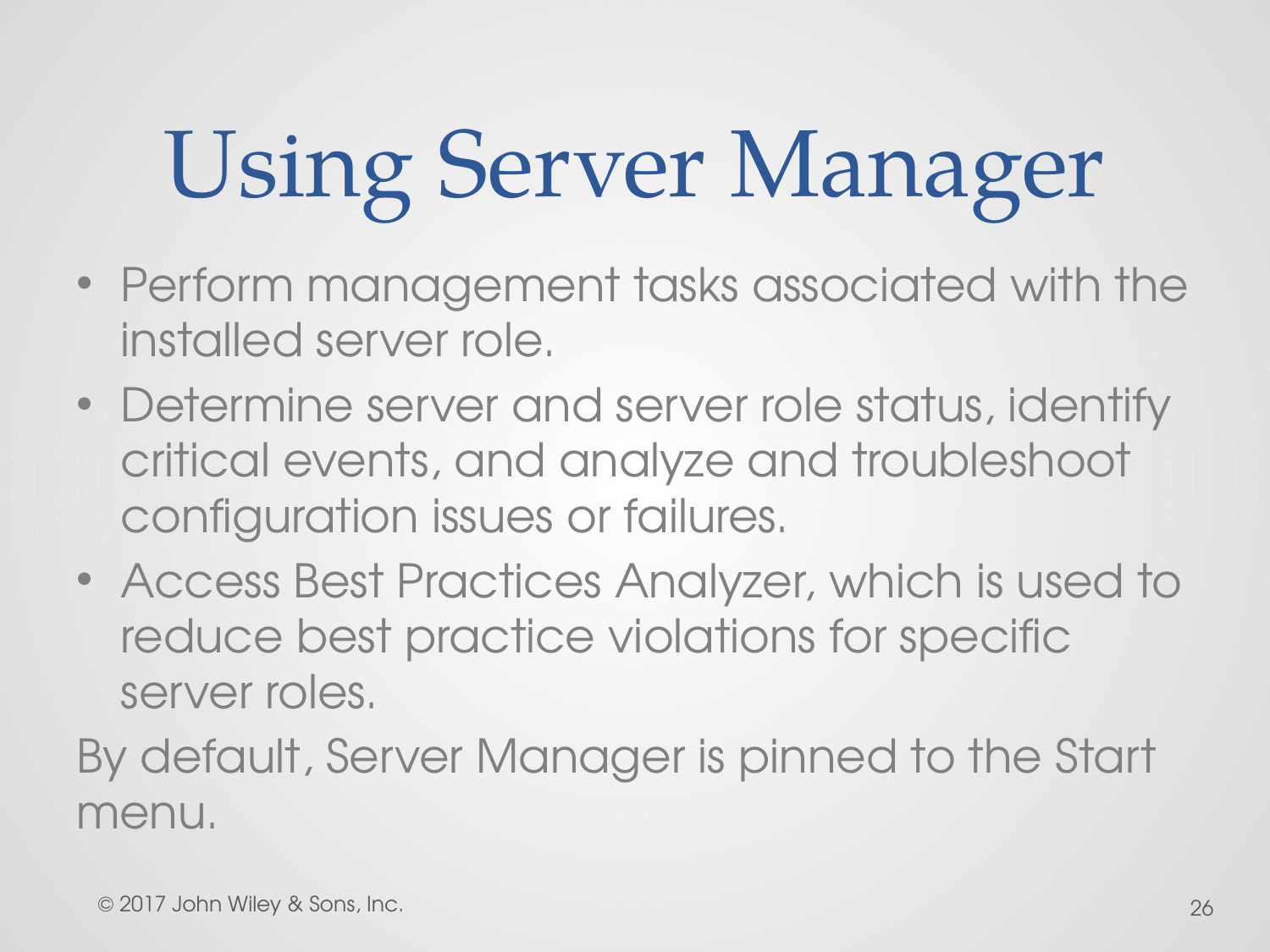

# Using Server Manager
Perform management tasks associated with the installed server role.
Determine server and server role status, identify critical events, and analyze and troubleshoot configuration issues or failures.
Access Best Practices Analyzer, which is used to reduce best practice violations for specific server roles.
By default, Server Manager is pinned to the Start menu.
© 2017 John Wiley & Sons, Inc.
26